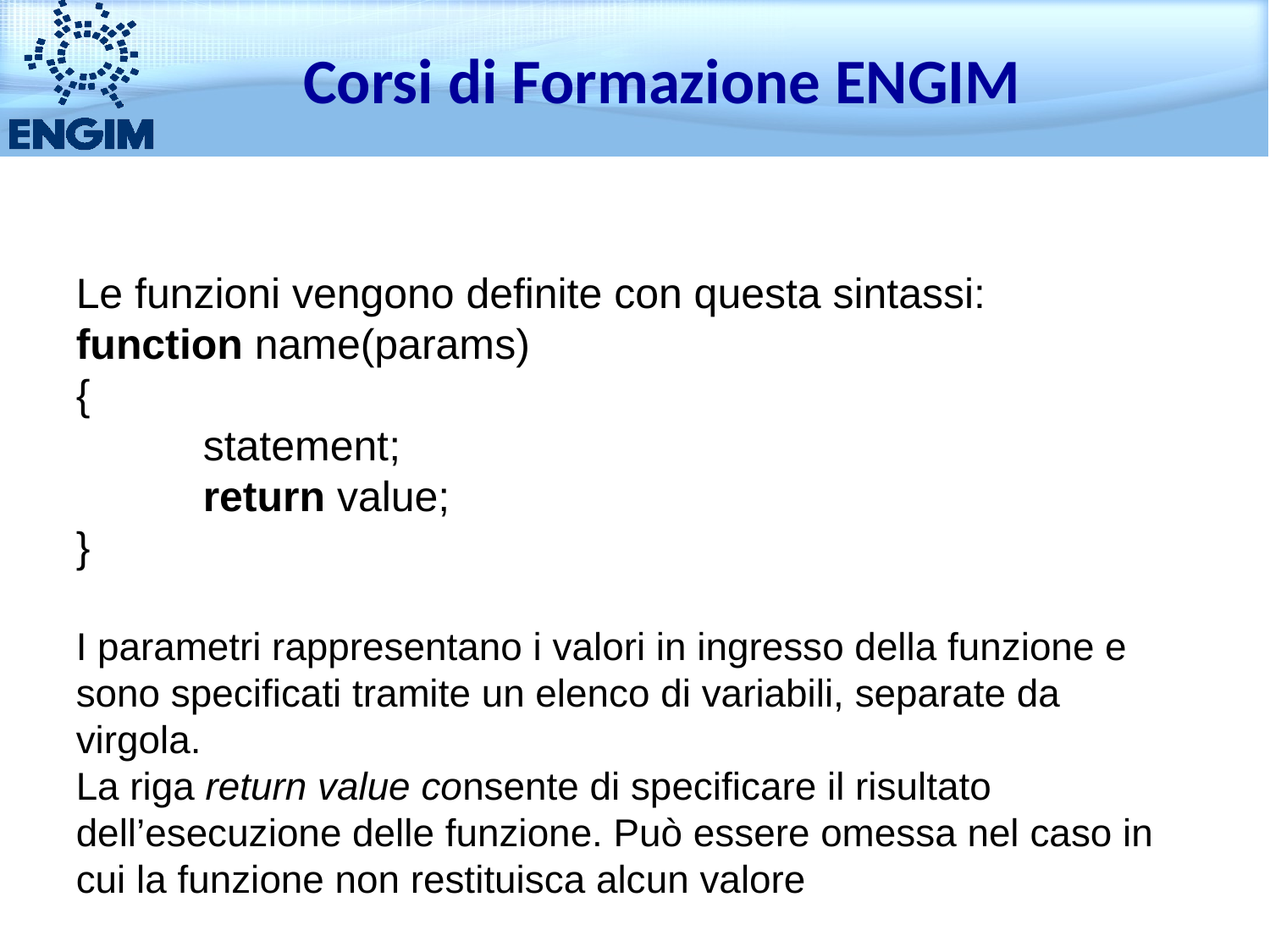

Corsi di Formazione ENGIM

Le funzioni vengono definite con questa sintassi:
function name(params)
{
	statement;
	return value;
}

I parametri rappresentano i valori in ingresso della funzione e sono specificati tramite un elenco di variabili, separate da virgola.
La riga return value consente di specificare il risultato dell’esecuzione delle funzione. Può essere omessa nel caso in cui la funzione non restituisca alcun valore